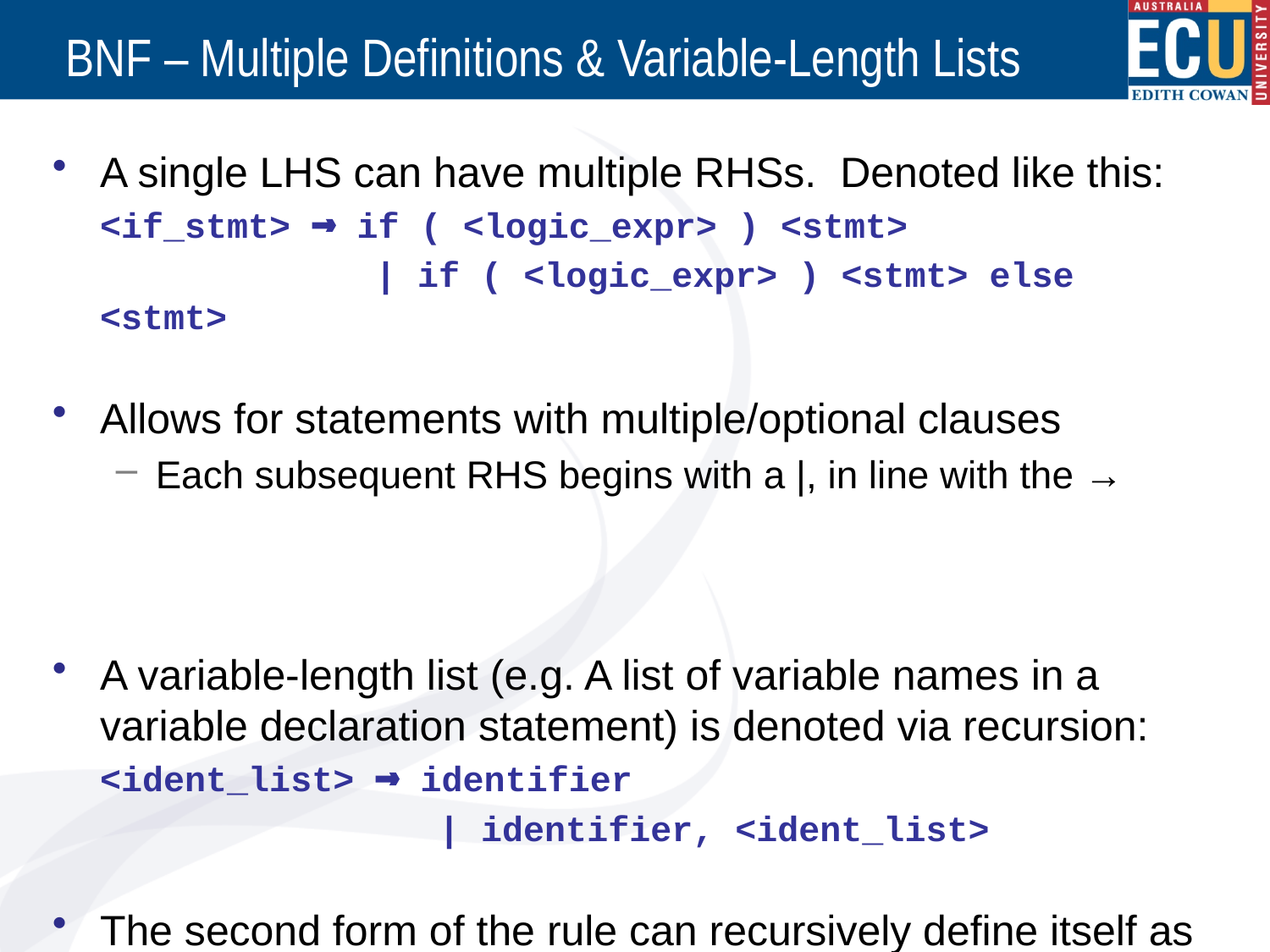

# BNF – Multiple Definitions & Variable-Length Lists
A single LHS can have multiple RHSs.  Denoted like this:
	<if_stmt> → if ( <logic_expr> ) <stmt>
			 | if ( <logic_expr> ) <stmt> else <stmt>

Allows for statements with multiple/optional clauses
Each subsequent RHS begins with a |, in line with the →

A variable-length list (e.g. A list of variable names in a variable declaration statement) is denoted via recursion:
	<ident_list> → identifier
			    | identifier, <ident_list>

The second form of the rule can recursively define itself as needed, switching to the first definition at the end of the list